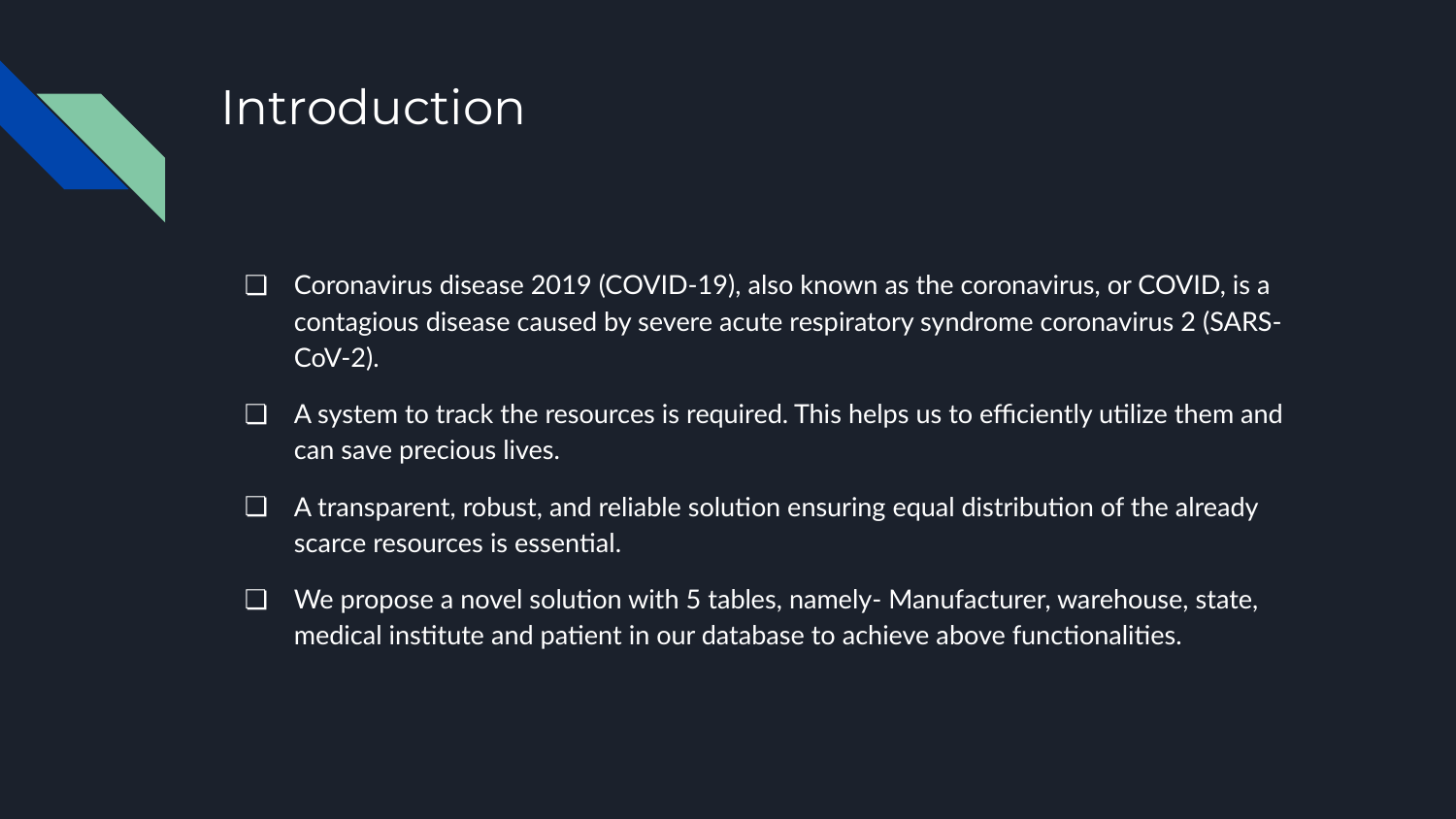

# Introduction
Coronavirus disease 2019 (COVID-19), also known as the coronavirus, or COVID, is a contagious disease caused by severe acute respiratory syndrome coronavirus 2 (SARS-CoV-2).
A system to track the resources is required. This helps us to efficiently utilize them and can save precious lives.
A transparent, robust, and reliable solution ensuring equal distribution of the already scarce resources is essential.
We propose a novel solution with 5 tables, namely- Manufacturer, warehouse, state, medical institute and patient in our database to achieve above functionalities.